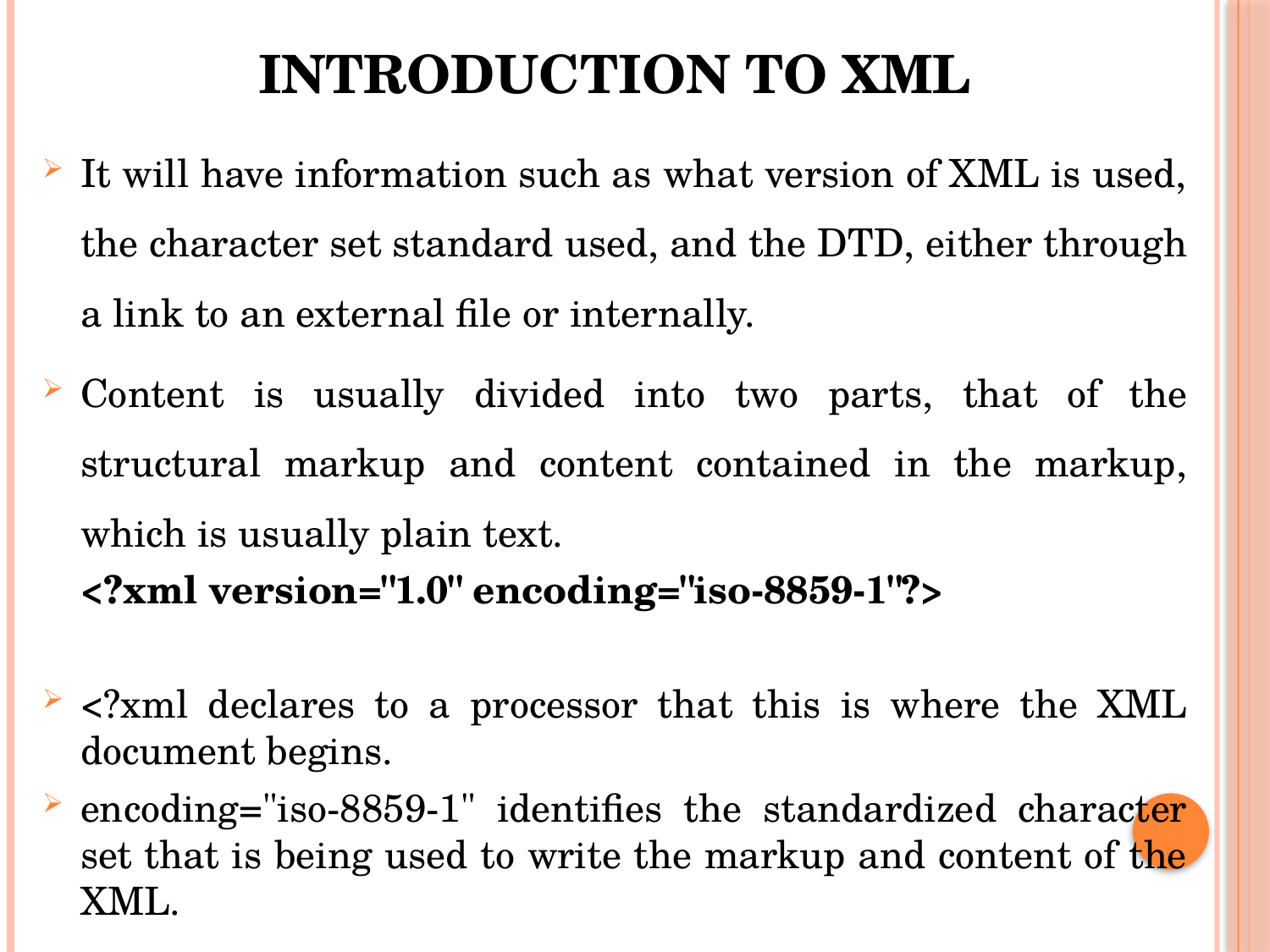

# Introduction to XML
It will have information such as what version of XML is used, the character set standard used, and the DTD, either through a link to an external file or internally.
Content is usually divided into two parts, that of the structural markup and content contained in the markup, which is usually plain text.
	<?xml version="1.0" encoding="iso-8859-1"?>

<?xml declares to a processor that this is where the XML document begins.
encoding="iso-8859-1" identifies the standardized character set that is being used to write the markup and content of the XML.